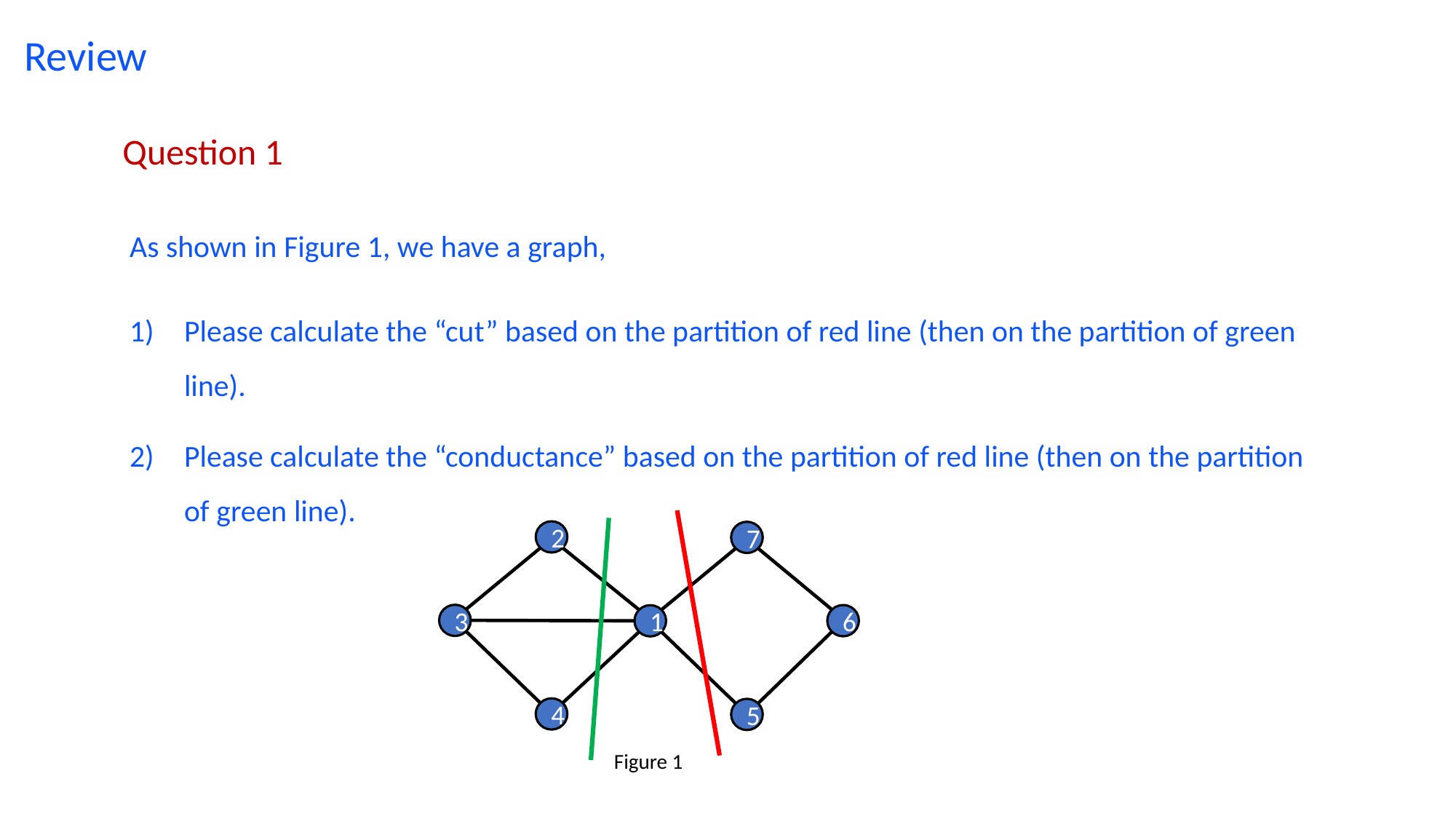

# Review
Question 1
As shown in Figure 1, we have a graph,

Please calculate the “cut” based on the partition of red line (then on the partition of green line).

Please calculate the “conductance” based on the partition of red line (then on the partition of green line).

2
7
3
6
1
4
5
Figure 1